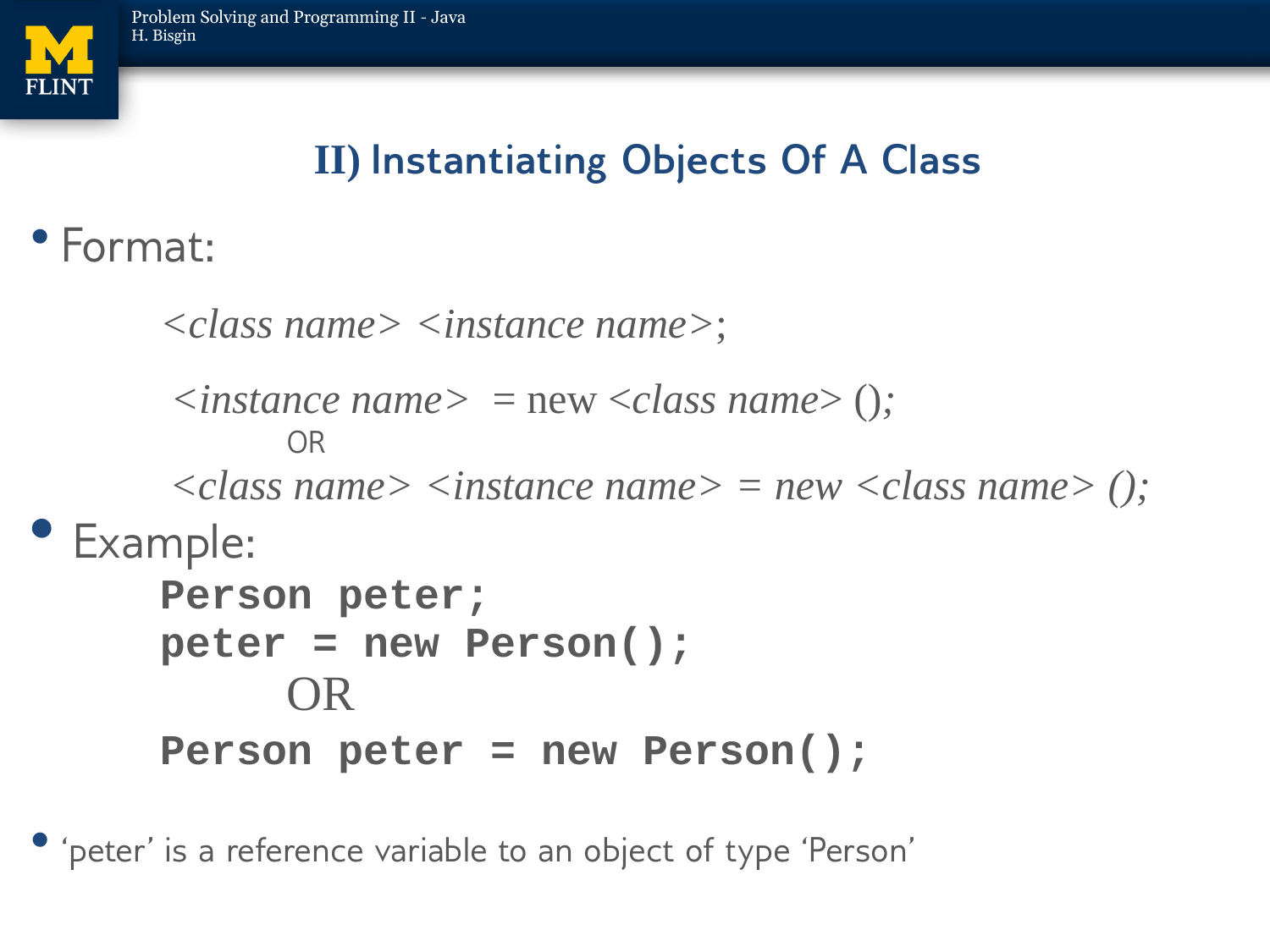

# II) Instantiating Objects Of A Class
 Format:
	<class name> <instance name>;
	 <instance name>  = new <class name> ();
		OR
      	 <class name> <instance name> = new <class name> ();
 Example:
	Person peter;
	peter = new Person();
		OR
	Person peter = new Person();

 ‘peter’ is a reference variable to an object of type ‘Person’